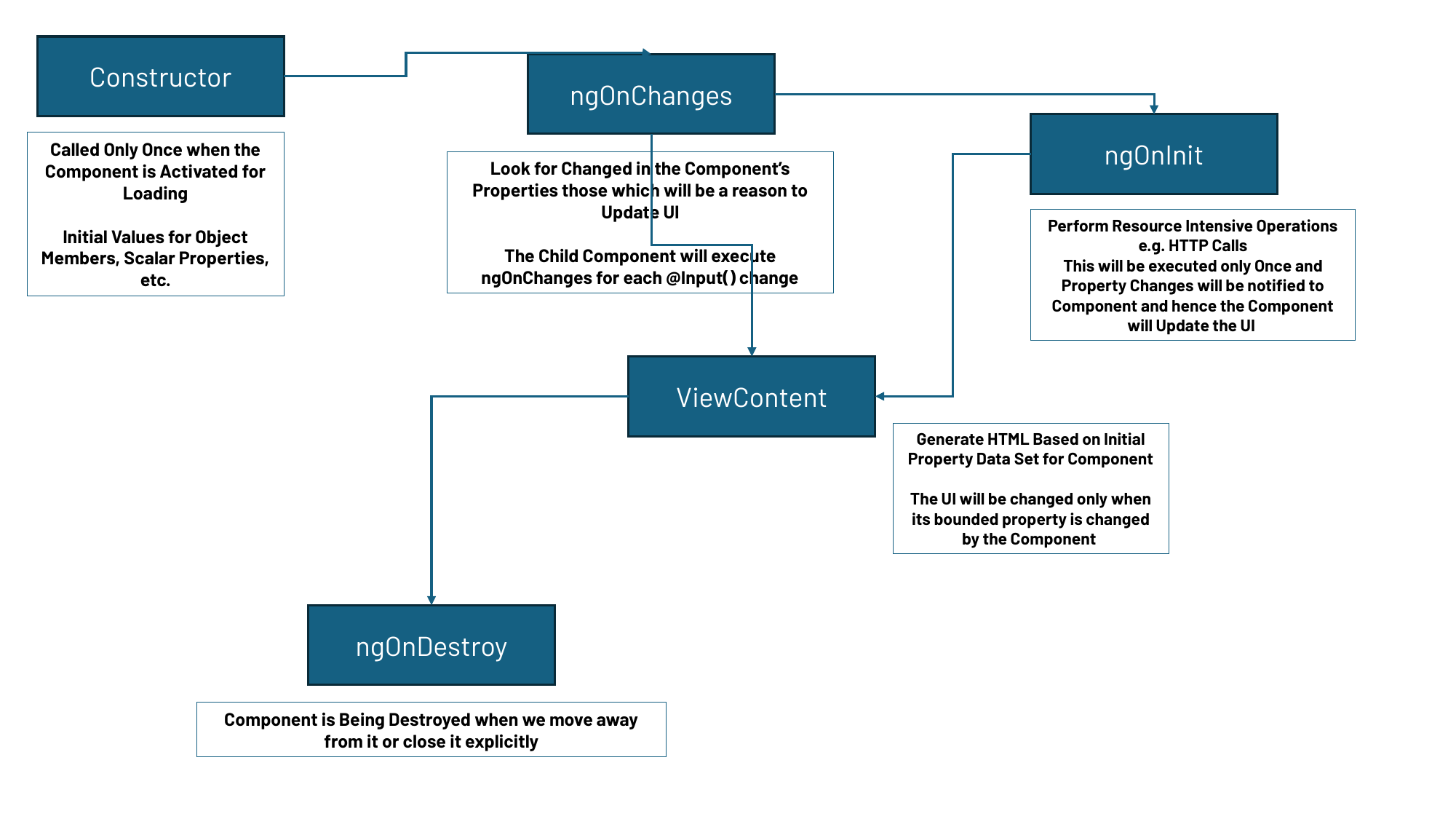

Constructor
ngOnChanges
ngOnInit
Called Only Once when the Component is Activated for Loading

Initial Values for Object Members, Scalar Properties, etc.
Look for Changed in the Component’s Properties those which will be a reason to Update UI

The Child Component will execute ngOnChanges for each @Input() change
Perform Resource Intensive Operations e.g. HTTP Calls
This will be executed only Once and Property Changes will be notified to Component and hence the Component will Update the UI
ViewContent
Generate HTML Based on Initial Property Data Set for Component

The UI will be changed only when its bounded property is changed by the Component
ngOnDestroy
Component is Being Destroyed when we move away from it or close it explicitly